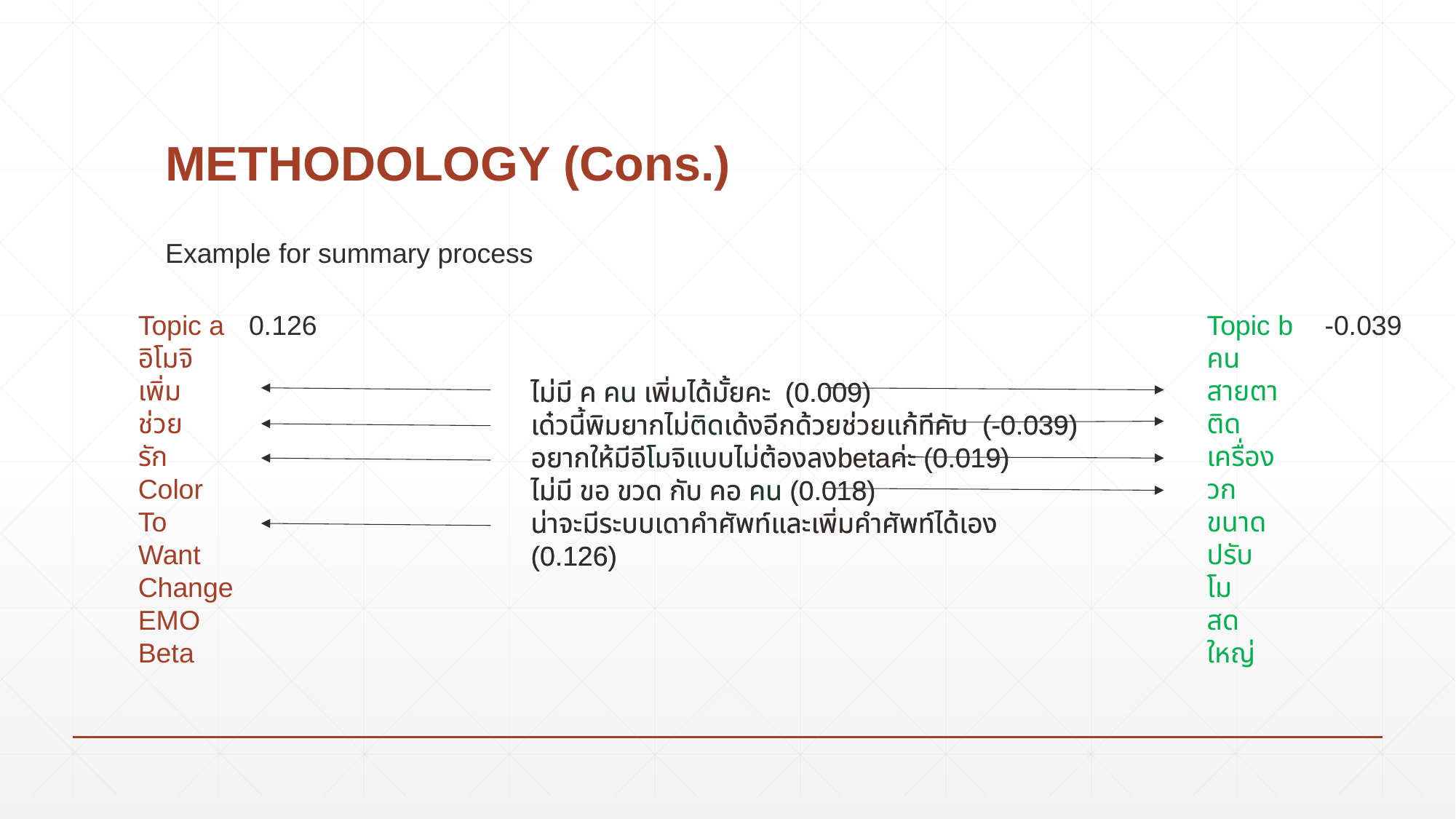

# METHODOLOGY (Cons.)
Example for summary process
0.126
Topic b
คน
สายตา
ติด
เครื่อง
วก
ขนาด
ปรับ
โม
สด
ใหญ่
-0.039
Topic a
อิโมจิ
เพิ่ม
ช่วย
รัก
Color
To
Want
Change
EMO
Beta
ไม่มี ค คน เพิ่มได้มั้ยคะ  (0.009)
เด๋วนี้พิมยากไม่ติดเด้งอีกด้วยช่วยแก้ทีคับ  (-0.039)
อยากให้มีอีโมจิแบบไม่ต้องลงbetaค่ะ (0.019)
ไม่มี ขอ ขวด กับ คอ คน (0.018)
น่าจะมีระบบเดาคำศัพท์และเพิ่มคำศัพท์ได้เอง​  (0.126)
ไม่มี ค คน เพิ่มได้มั้ยคะ  (0.009)
เด๋วนี้พิมยากไม่ติดเด้งอีกด้วยช่วยแก้ทีคับ  (-0.039)
อยากให้มีอีโมจิแบบไม่ต้องลงbetaค่ะ (0.019)
ไม่มี ขอ ขวด กับ คอ คน (0.018)
น่าจะมีระบบเดาคำศัพท์และเพิ่มคำศัพท์ได้เอง  (0.126)​